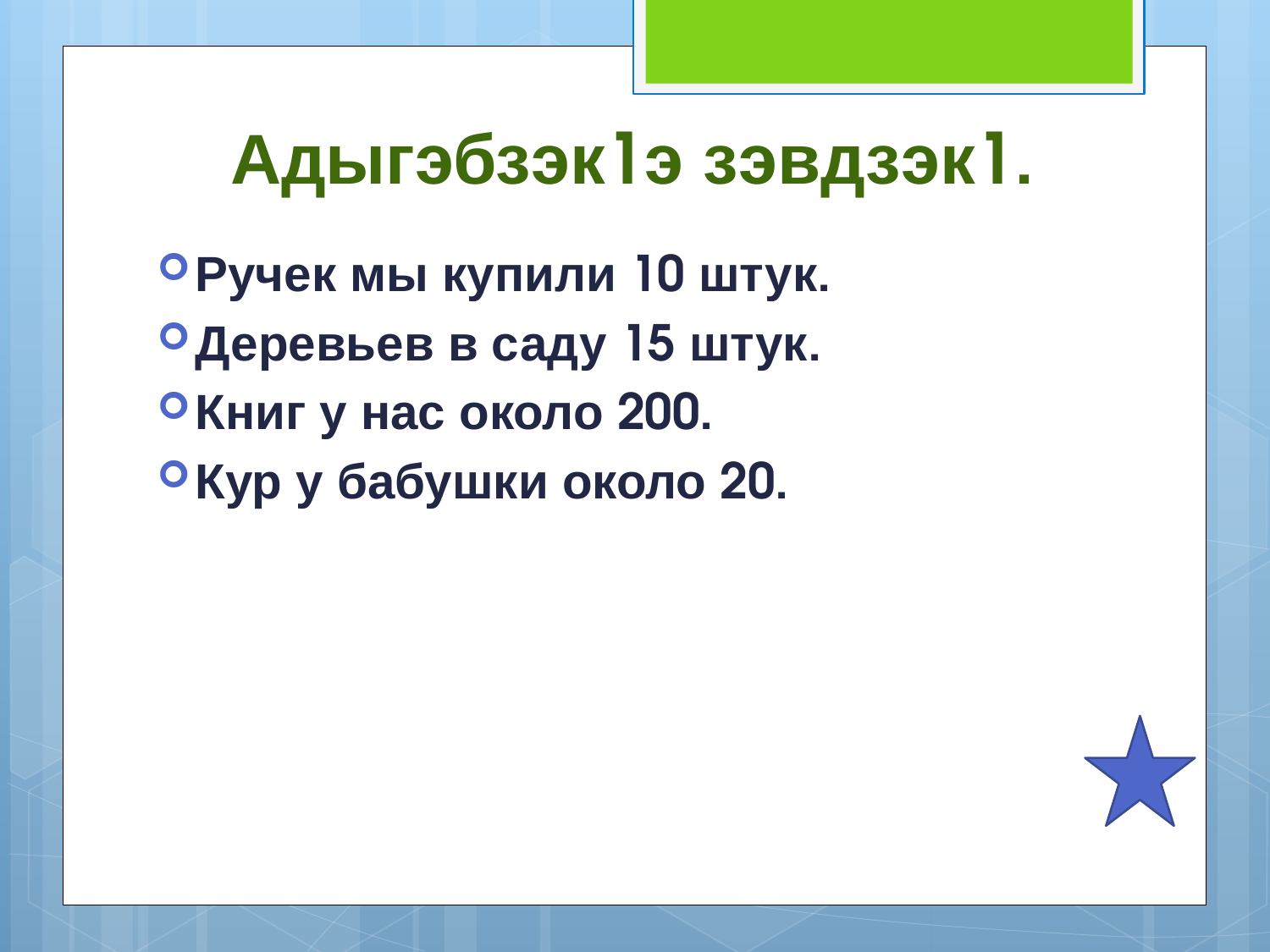

# Адыгэбзэк1э зэвдзэк1.
Ручек мы купили 10 штук.
Деревьев в саду 15 штук.
Книг у нас около 200.
Кур у бабушки около 20.